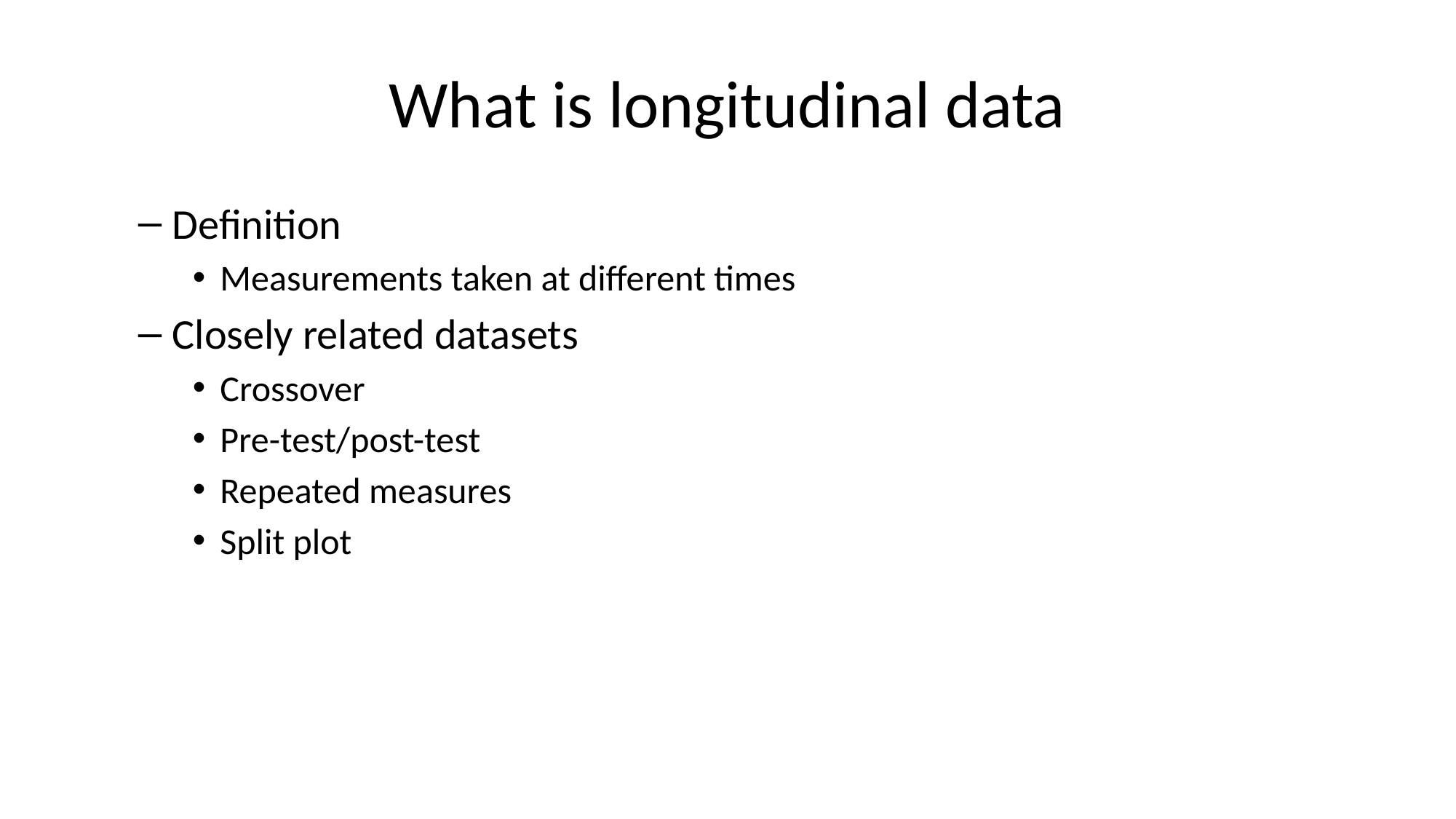

# What is longitudinal data
Definition
Measurements taken at different times
Closely related datasets
Crossover
Pre-test/post-test
Repeated measures
Split plot